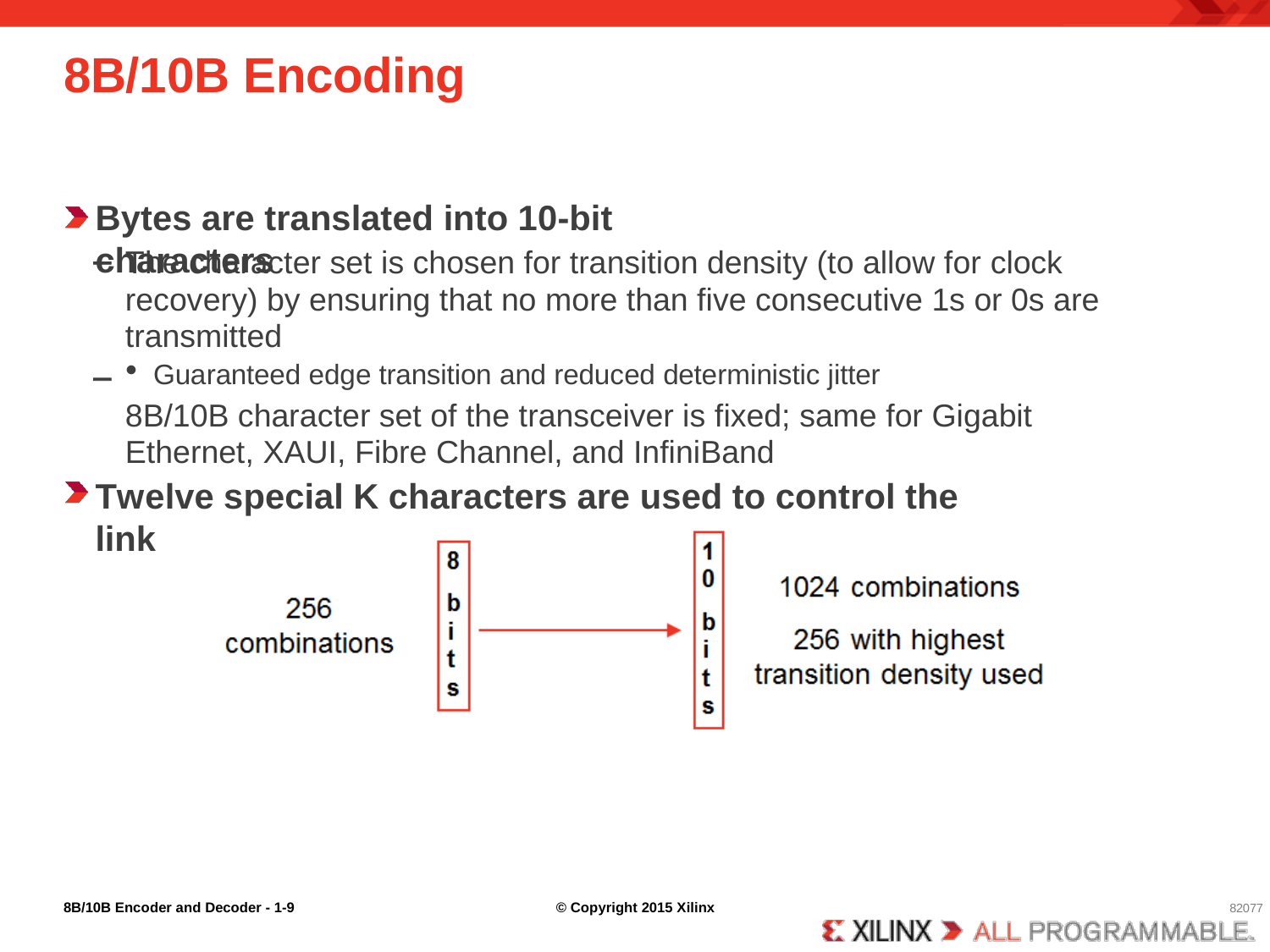

# 8B/10B Encoding

1-9
27382**slide
Bytes are translated into 10-bit characters

The character set is chosen for transition density (to allow for clock recovery) by ensuring that no more than five consecutive 1s or 0s are transmitted
Guaranteed edge transition and reduced deterministic jitter
8B/10B character set of the transceiver is fixed; same for Gigabit Ethernet, XAUI, Fibre Channel, and InfiniBand
—
—
Twelve special K characters are used to control the link

8B/10B Encoder and Decoder - 1-9
© Copyright 2015 Xilinx
82077